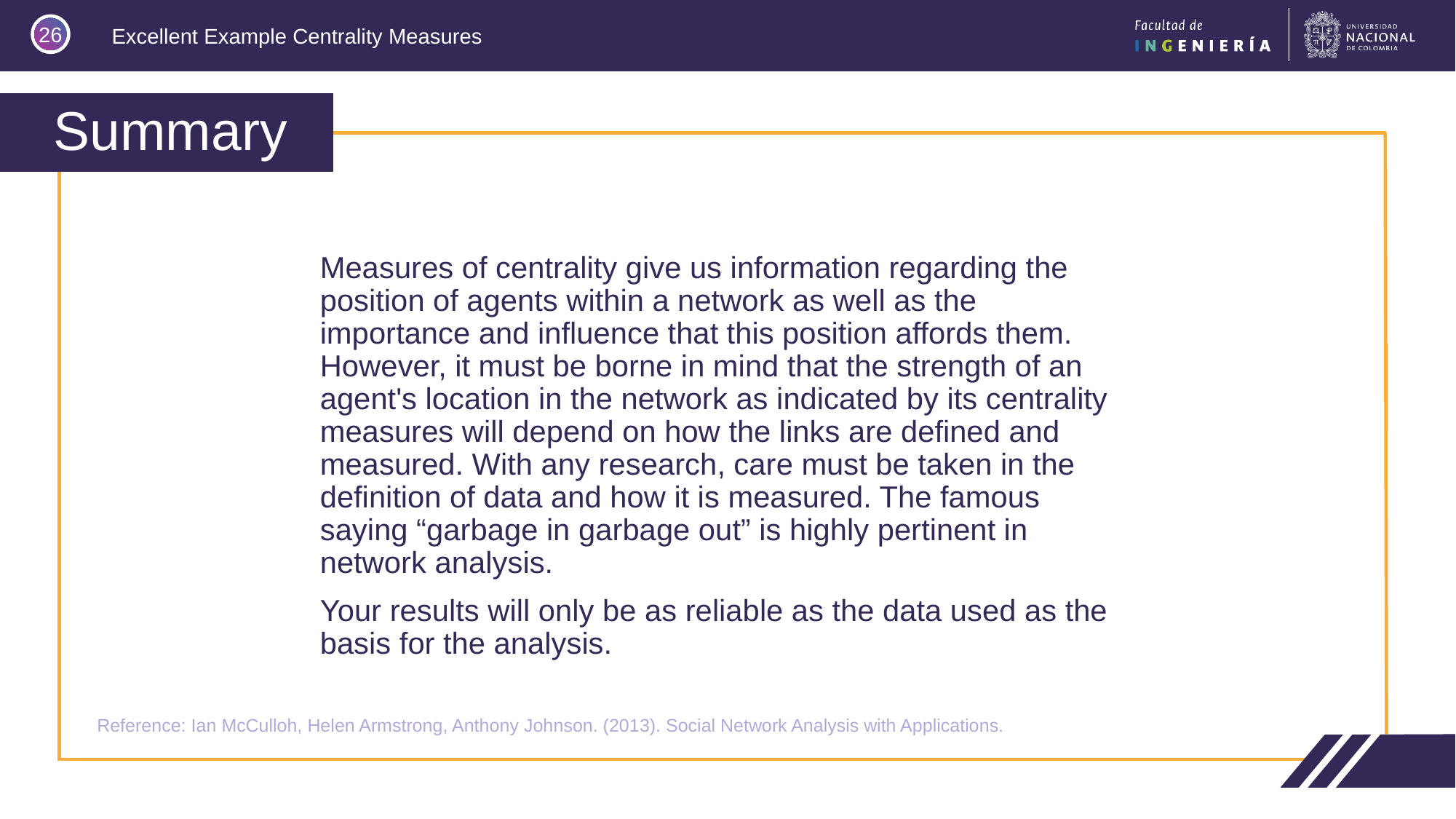

26
# Summary
Measures of centrality give us information regarding the position of agents within a network as well as the importance and influence that this position affords them. However, it must be borne in mind that the strength of an agent's location in the network as indicated by its centrality measures will depend on how the links are defined and measured. With any research, care must be taken in the definition of data and how it is measured. The famous saying “garbage in garbage out” is highly pertinent in network analysis.
Your results will only be as reliable as the data used as the basis for the analysis.
Reference: Ian McCulloh, Helen Armstrong, Anthony Johnson. (2013). Social Network Analysis with Applications.